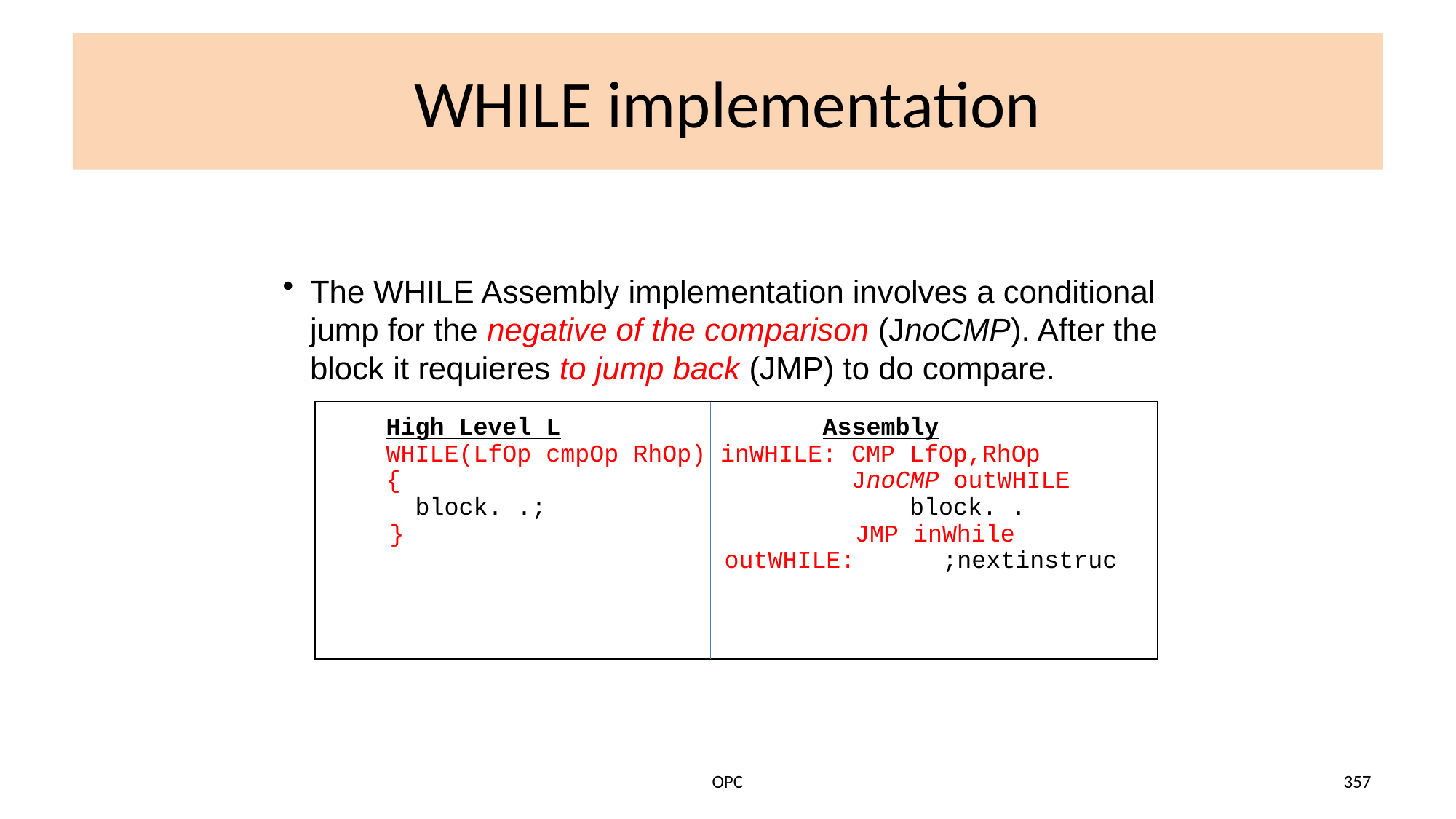

# WHILE implementation
The WHILE Assembly implementation involves a conditional jump for the negative of the comparison (JnoCMP). After the block it requieres to jump back (JMP) to do compare.
High Level L                  Assembly
WHILE(LfOp cmpOp RhOp) inWHILE: CMP LfOp,RhOp
{                               JnoCMP outWHILE
  block. .;                         block. .
    }                               JMP inWhile
                           outWHILE:      ;nextinstruc
OPC
357